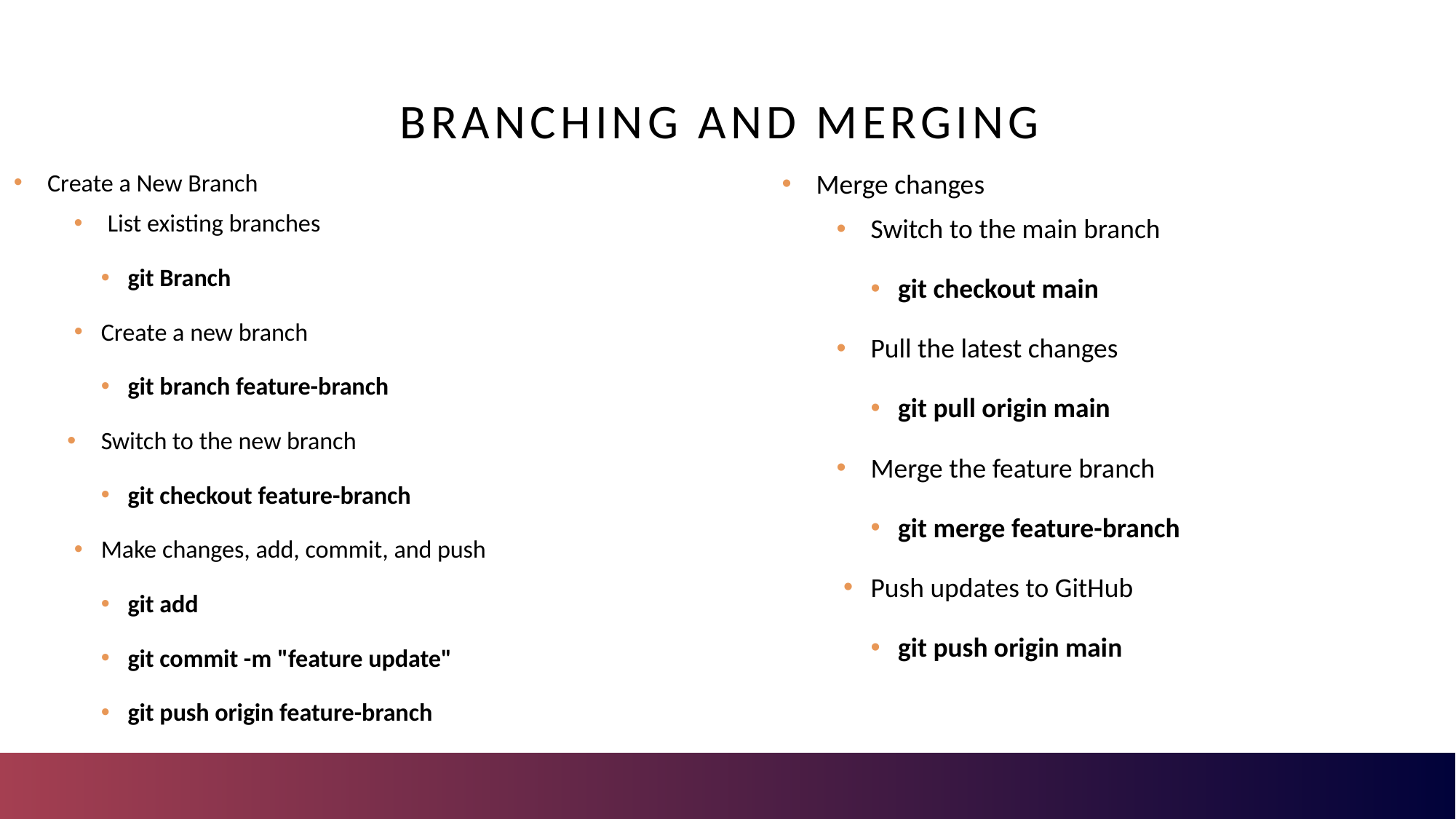

# Branching and merging
Create a New Branch
List existing branches
git Branch
Create a new branch
git branch feature-branch
Switch to the new branch
git checkout feature-branch
Make changes, add, commit, and push
git add
git commit -m "feature update"
git push origin feature-branch
Merge changes
Switch to the main branch
git checkout main
Pull the latest changes
git pull origin main
Merge the feature branch
git merge feature-branch
Push updates to GitHub
git push origin main